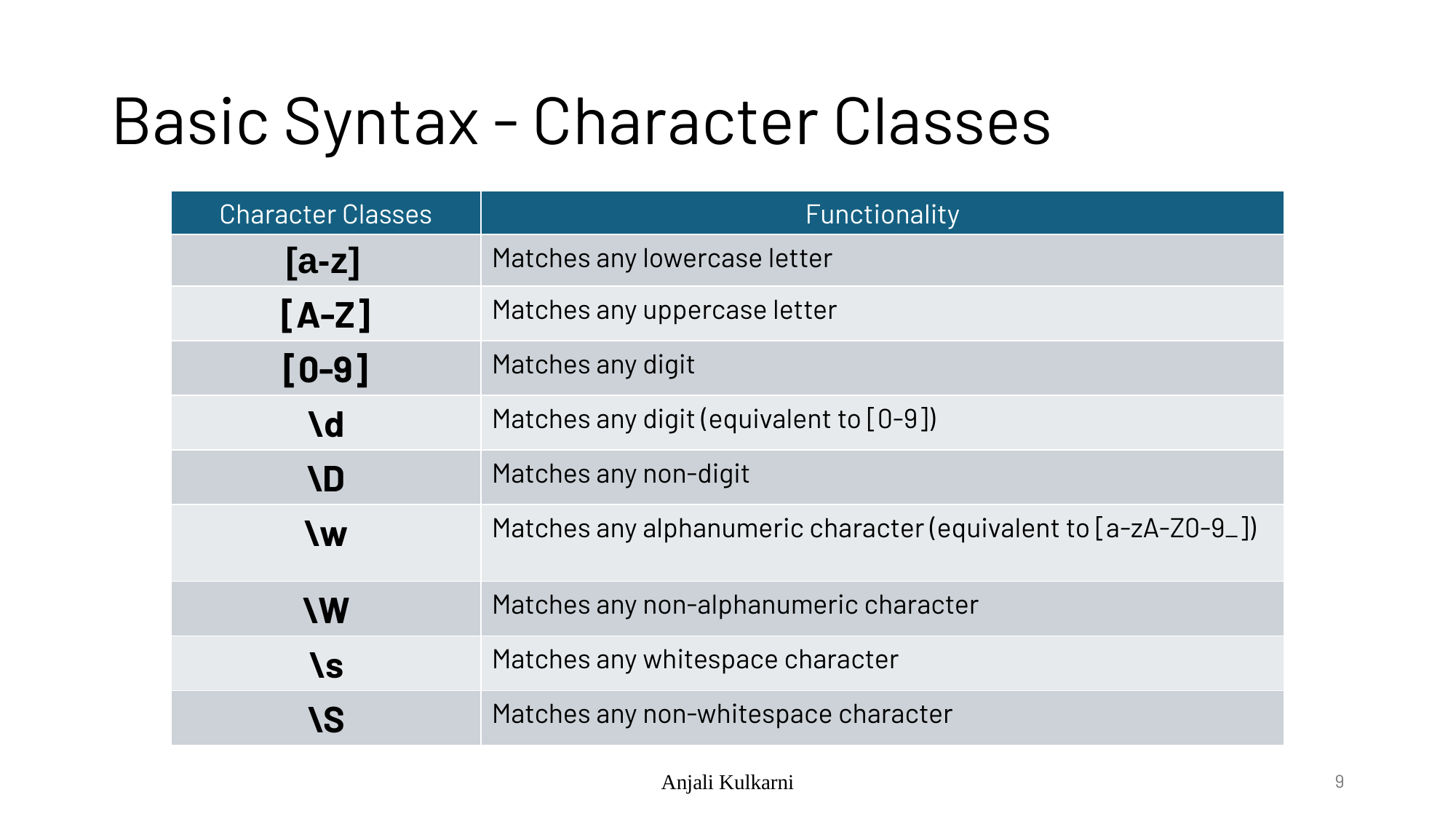

# Basic Syntax - Character Classes
| Character Classes | Functionality |
| --- | --- |
| [a-z] | Matches any lowercase letter |
| [A-Z] | Matches any uppercase letter |
| [0-9] | Matches any digit |
| \d | Matches any digit (equivalent to [0-9]) |
| \D | Matches any non-digit |
| \w | Matches any alphanumeric character (equivalent to [a-zA-Z0-9\_]) |
| \W | Matches any non-alphanumeric character |
| \s | Matches any whitespace character |
| \S | Matches any non-whitespace character |
Anjali Kulkarni
9